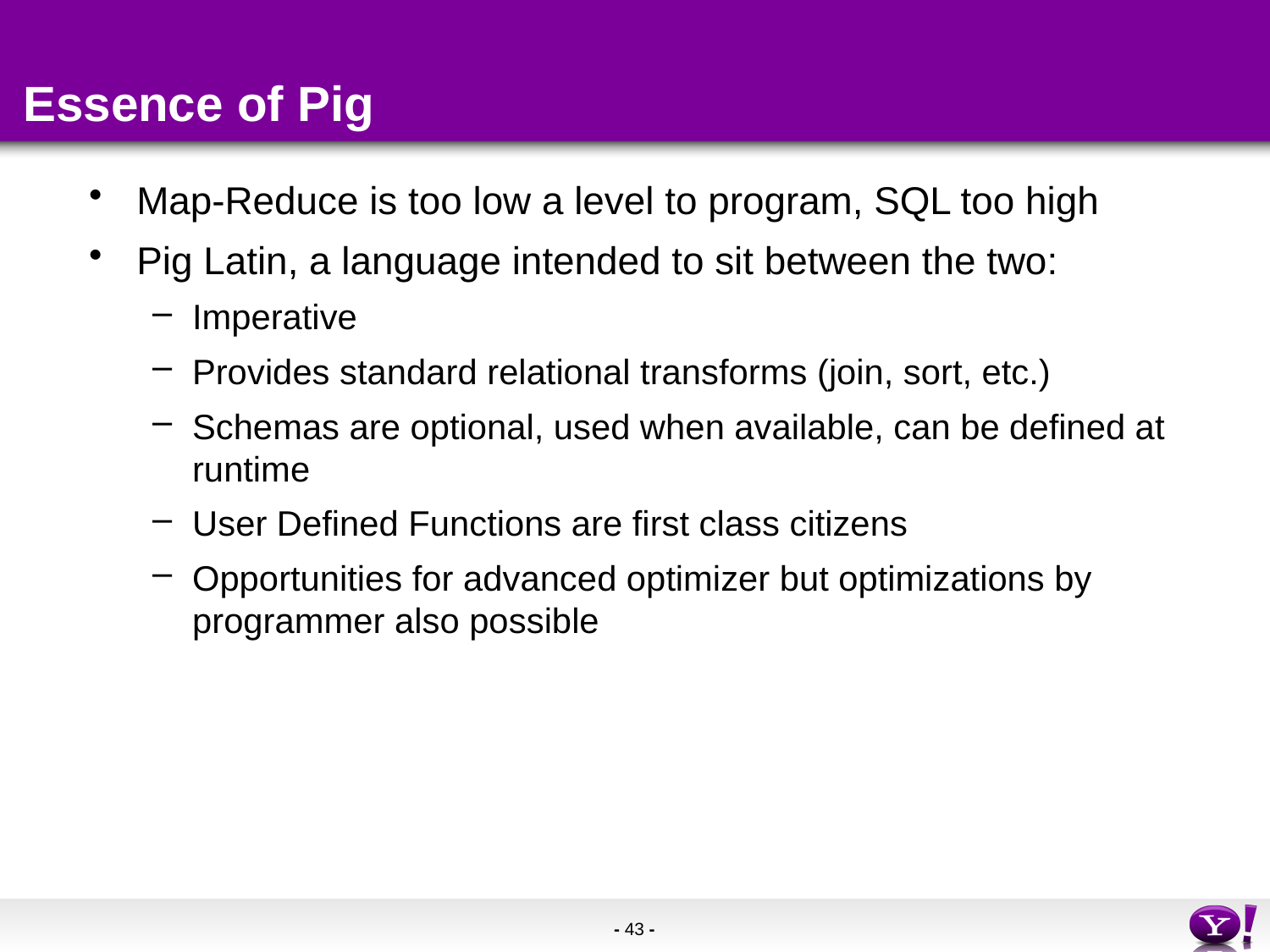

# Essence of Pig
Map-Reduce is too low a level to program, SQL too high
Pig Latin, a language intended to sit between the two:
Imperative
Provides standard relational transforms (join, sort, etc.)
Schemas are optional, used when available, can be defined at runtime
User Defined Functions are first class citizens
Opportunities for advanced optimizer but optimizations by programmer also possible